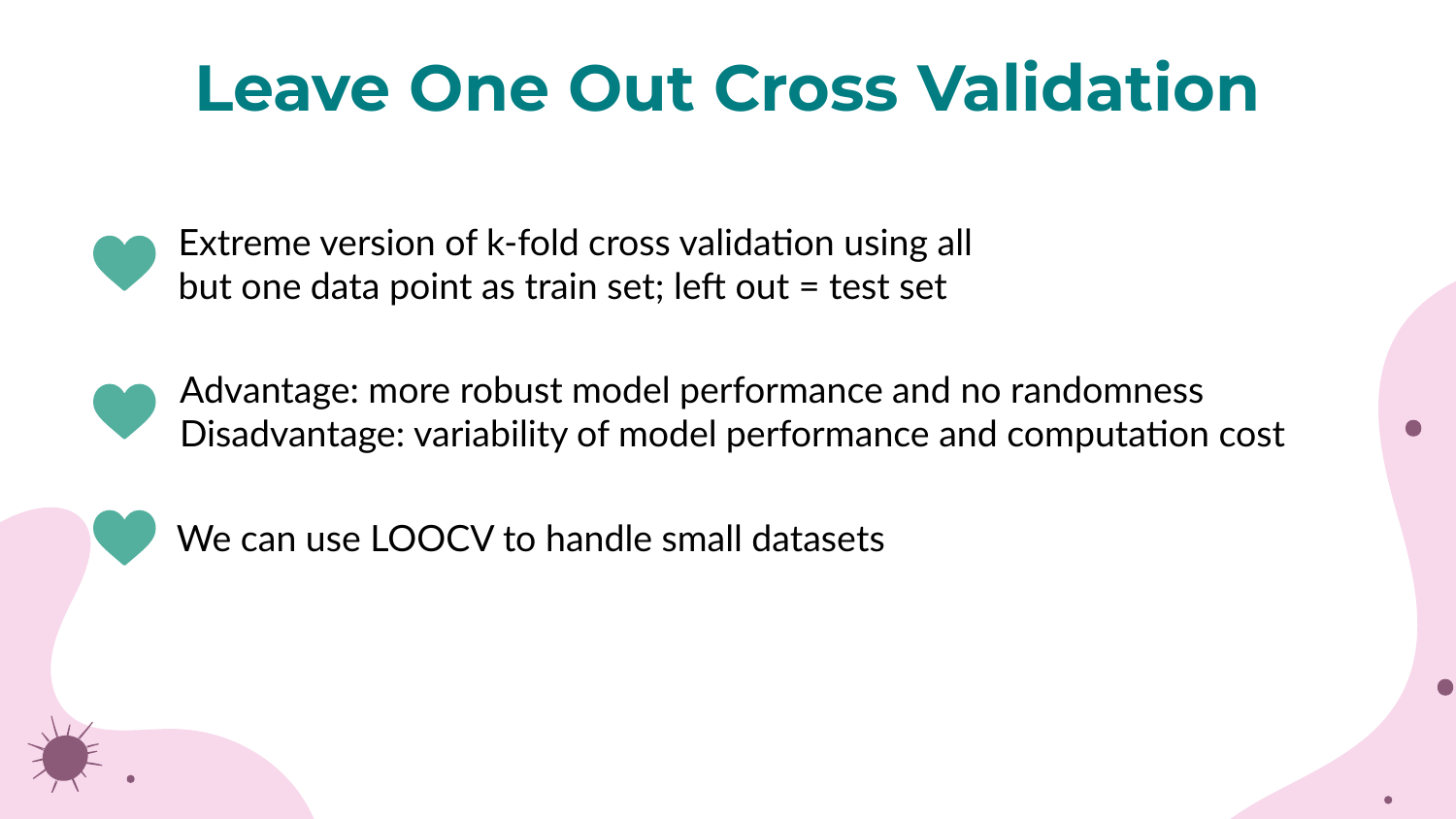

Leave One Out Cross Validation
Extreme version of k-fold cross validation using all
but one data point as train set; left out = test set

Advantage: more robust model performance and no randomness
Disadvantage: variability of model performance and computation cost

We can use LOOCV to handle small datasets